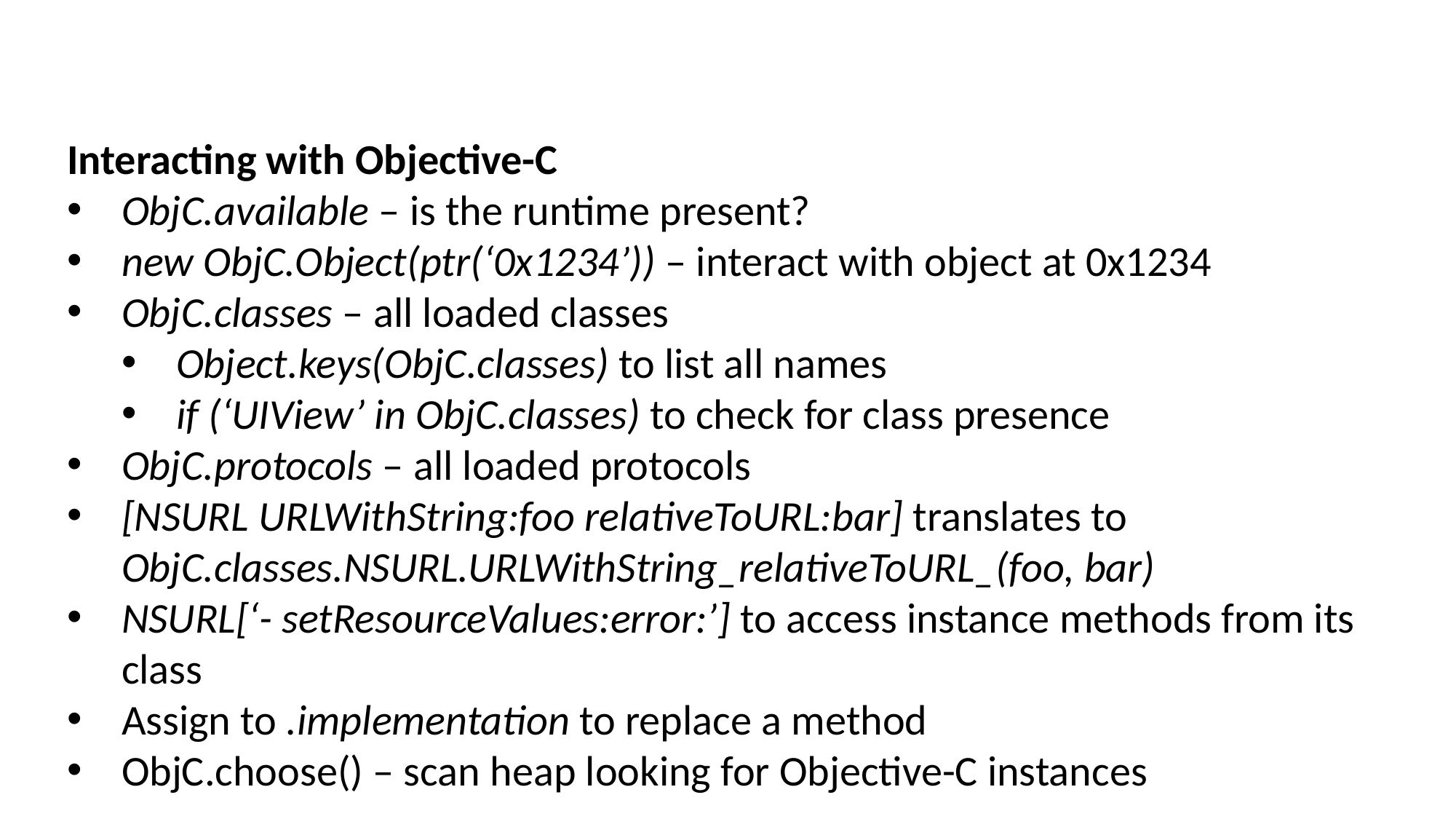

Interacting with Objective-C
ObjC.available – is the runtime present?
new ObjC.Object(ptr(‘0x1234’)) – interact with object at 0x1234
ObjC.classes – all loaded classes
Object.keys(ObjC.classes) to list all names
if (‘UIView’ in ObjC.classes) to check for class presence
ObjC.protocols – all loaded protocols
[NSURL URLWithString:foo relativeToURL:bar] translates to ObjC.classes.NSURL.URLWithString_relativeToURL_(foo, bar)
NSURL[‘- setResourceValues:error:’] to access instance methods from its class
Assign to .implementation to replace a method
ObjC.choose() – scan heap looking for Objective-C instances